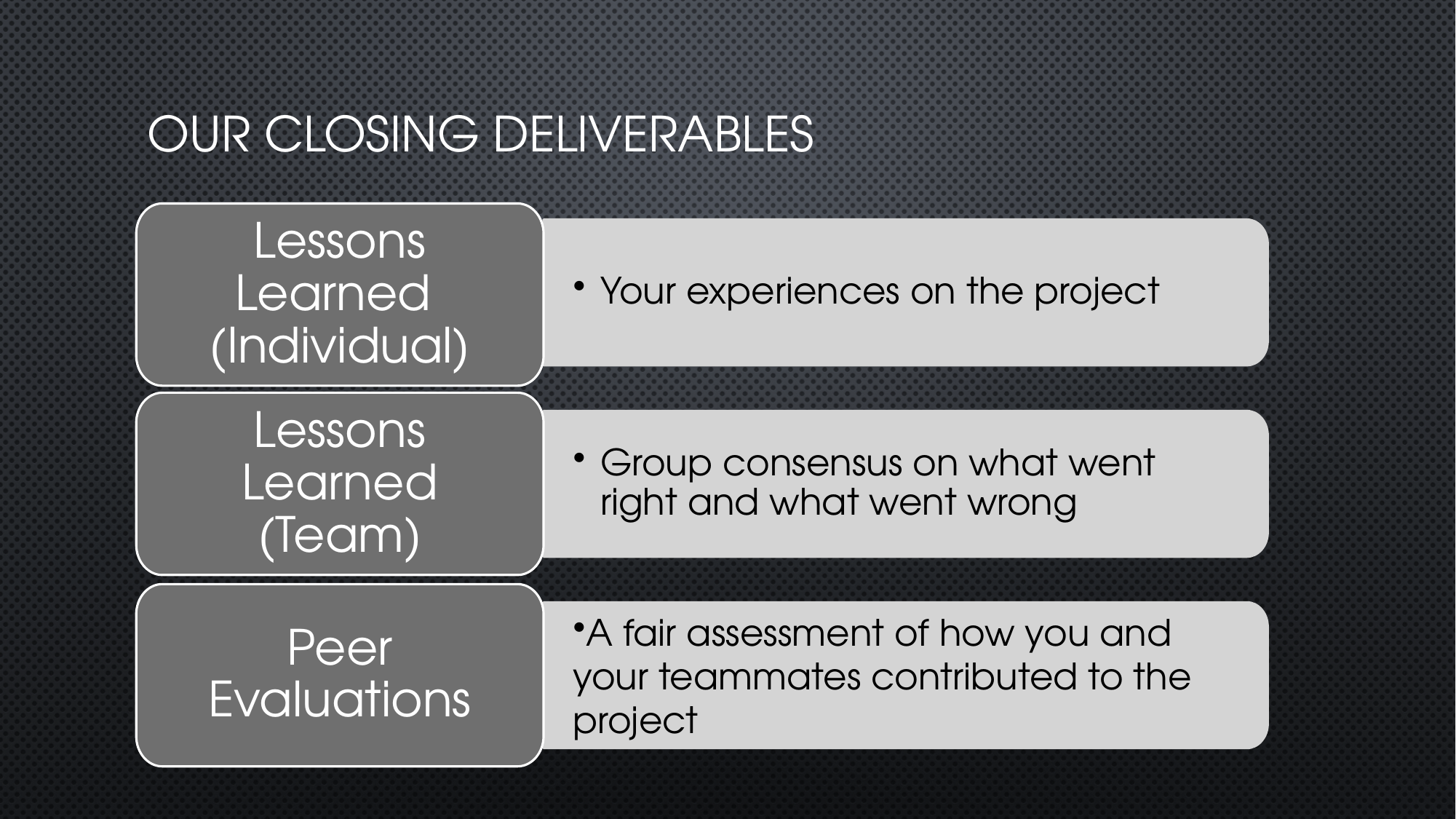

# Our Closing deliverables
Lessons Learned  (Individual)
Your experiences on the project
Lessons Learned (Team)
Group consensus on what went right and what went wrong
Peer Evaluations
A fair assessment of how you and your teammates contributed to the project